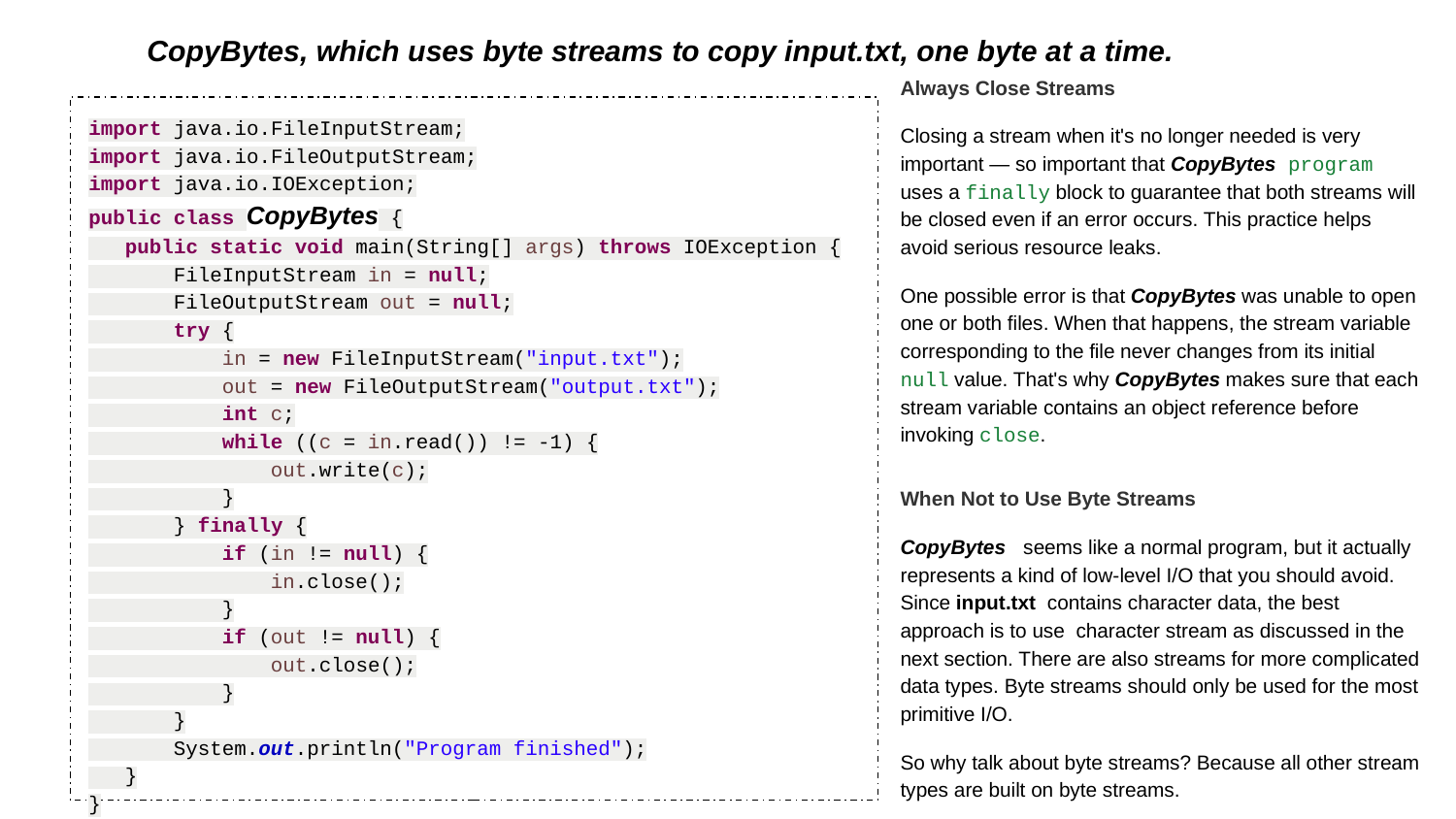

CopyBytes, which uses byte streams to copy input.txt, one byte at a time.
Always Close Streams
Closing a stream when it's no longer needed is very important — so important that CopyBytes program uses a finally block to guarantee that both streams will be closed even if an error occurs. This practice helps avoid serious resource leaks.
One possible error is that CopyBytes was unable to open one or both files. When that happens, the stream variable corresponding to the file never changes from its initial null value. That's why CopyBytes makes sure that each stream variable contains an object reference before invoking close.
When Not to Use Byte Streams
CopyBytes  seems like a normal program, but it actually represents a kind of low-level I/O that you should avoid. Since input.txt  contains character data, the best approach is to use  character stream as discussed in the next section. There are also streams for more complicated data types. Byte streams should only be used for the most primitive I/O.
So why talk about byte streams? Because all other stream types are built on byte streams.
import java.io.FileInputStream;
import java.io.FileOutputStream;
import java.io.IOException;
public class CopyBytes {
   public static void main(String[] args) throws IOException {
       FileInputStream in = null;
       FileOutputStream out = null;
       try {
           in = new FileInputStream("input.txt");
           out = new FileOutputStream("output.txt");
           int c;
           while ((c = in.read()) != -1) {
               out.write(c);
           }
       } finally {
           if (in != null) {
               in.close();
           }
           if (out != null) {
               out.close();
           }
       }
       System.out.println("Program finished");
   }
}